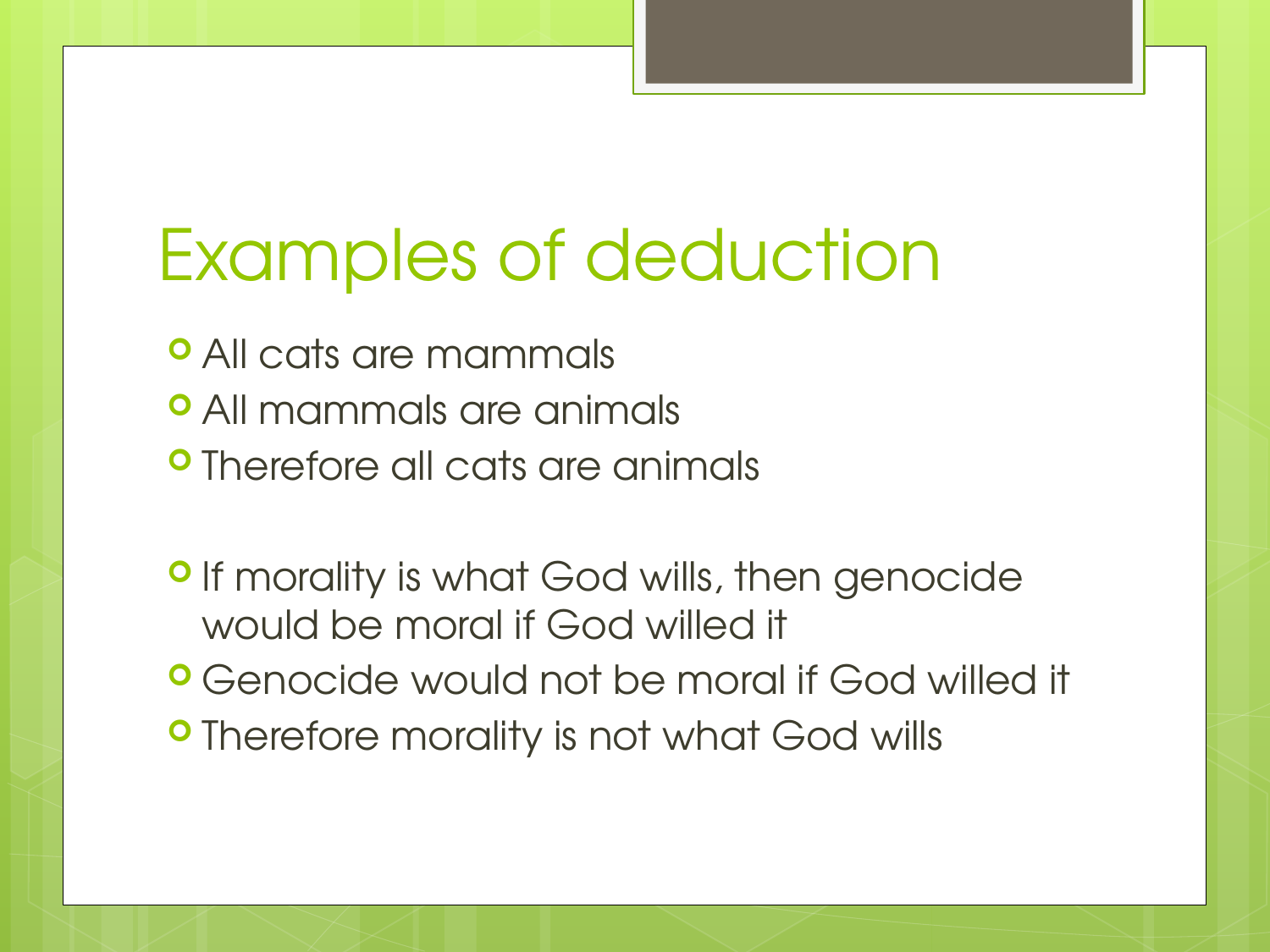

# Examples of deduction
All cats are mammals
All mammals are animals
Therefore all cats are animals

If morality is what God wills, then genocide would be moral if God willed it
Genocide would not be moral if God willed it
Therefore morality is not what God wills